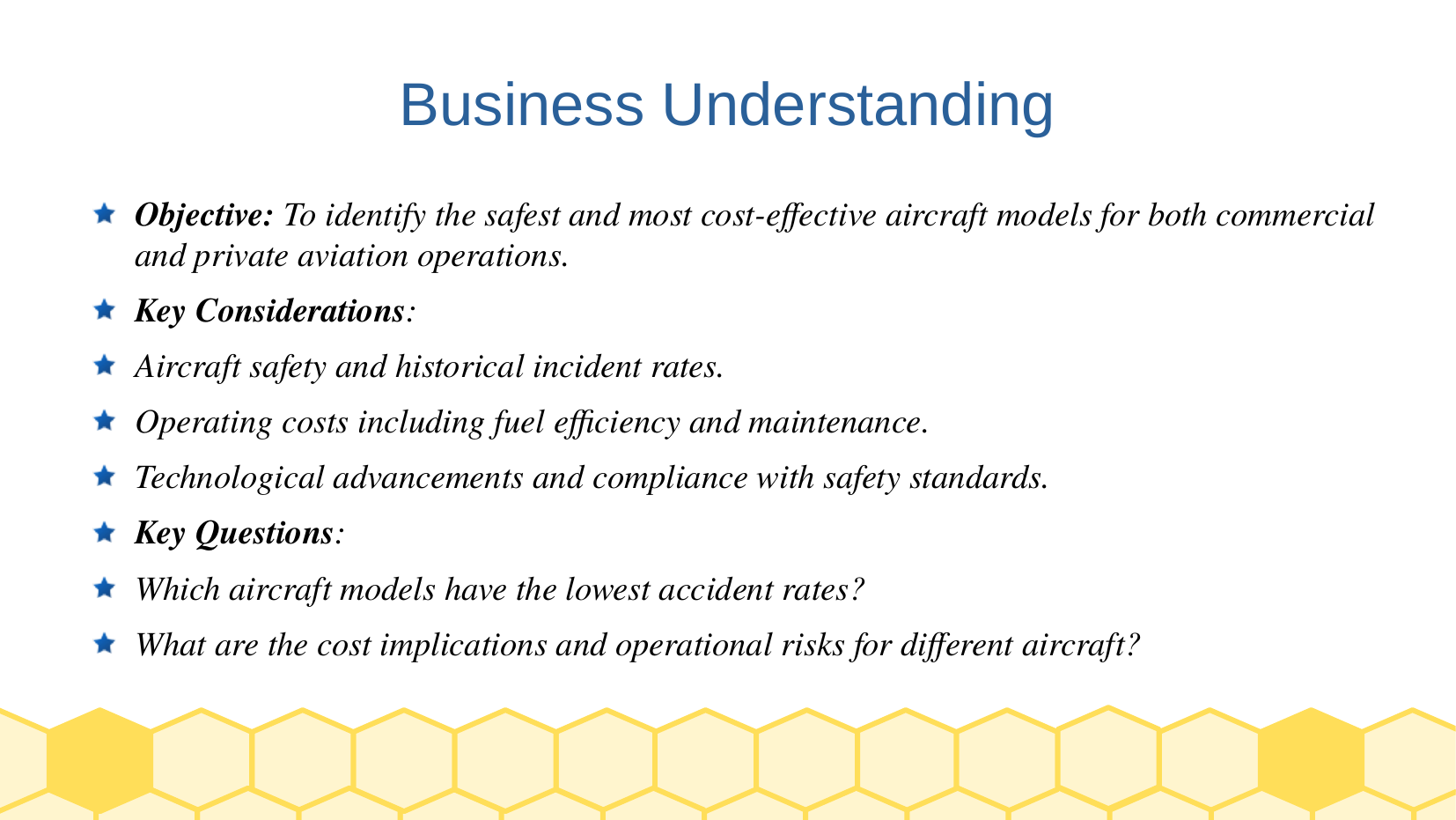

# Business Understanding
Objective: To identify the safest and most cost-effective aircraft models for both commercial and private aviation operations.
Key Considerations:
Aircraft safety and historical incident rates.
Operating costs including fuel efficiency and maintenance.
Technological advancements and compliance with safety standards.
Key Questions:
Which aircraft models have the lowest accident rates?
What are the cost implications and operational risks for different aircraft?